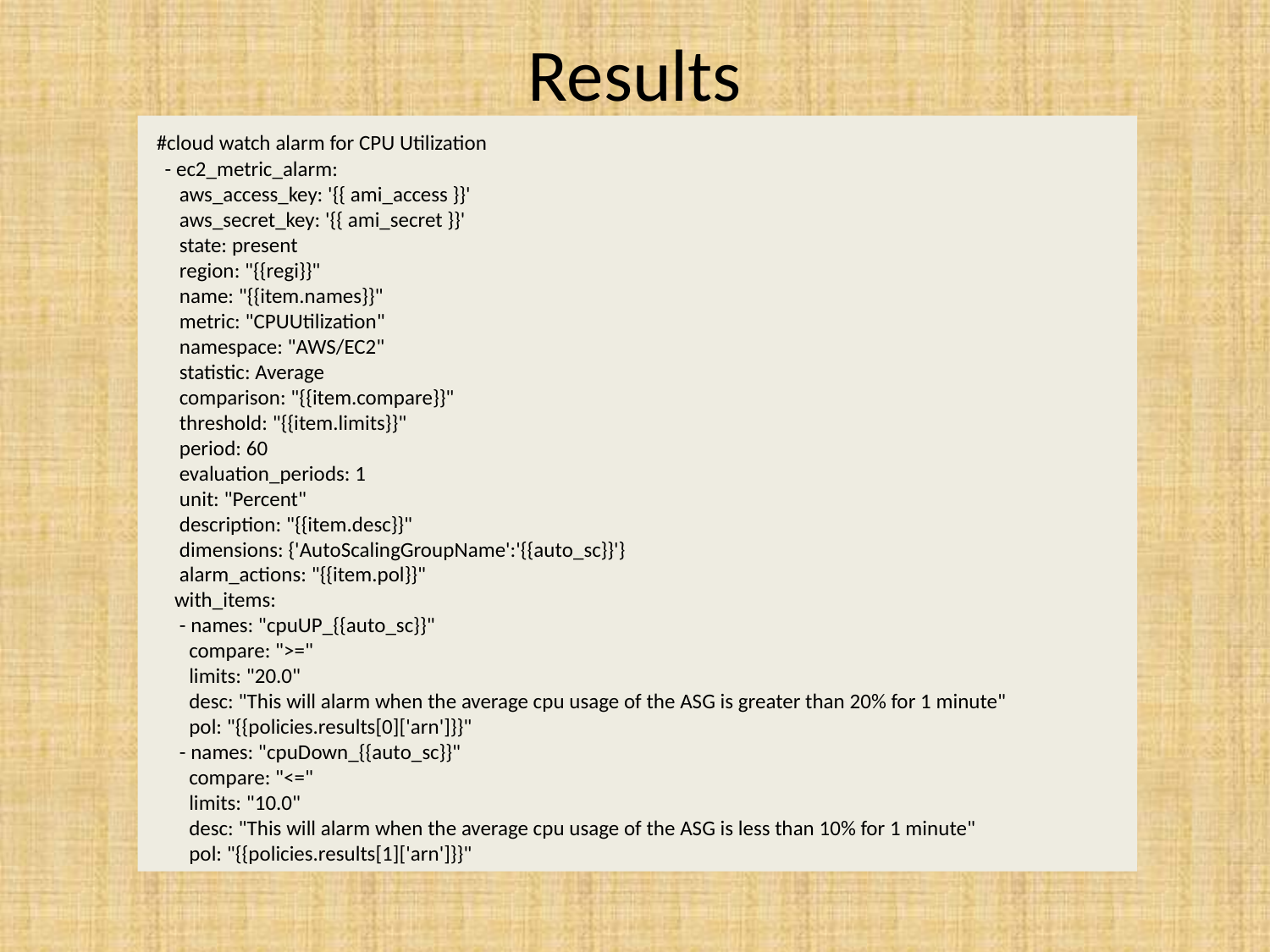

# Results
 #cloud watch alarm for CPU Utilization
   - ec2_metric_alarm:
      aws_access_key: '{{ ami_access }}'
      aws_secret_key: '{{ ami_secret }}'
      state: present
      region: "{{regi}}"
      name: "{{item.names}}"
      metric: "CPUUtilization"
      namespace: "AWS/EC2"
      statistic: Average
      comparison: "{{item.compare}}"
      threshold: "{{item.limits}}"
      period: 60
      evaluation_periods: 1
      unit: "Percent"
      description: "{{item.desc}}"
      dimensions: {'AutoScalingGroupName':'{{auto_sc}}'}
      alarm_actions: "{{item.pol}}"
     with_items:
      - names: "cpuUP_{{auto_sc}}"
        compare: ">="
        limits: "20.0"
        desc: "This will alarm when the average cpu usage of the ASG is greater than 20% for 1 minute"
        pol: "{{policies.results[0]['arn']}}"
      - names: "cpuDown_{{auto_sc}}"
        compare: "<="
        limits: "10.0"
        desc: "This will alarm when the average cpu usage of the ASG is less than 10% for 1 minute"
        pol: "{{policies.results[1]['arn']}}"